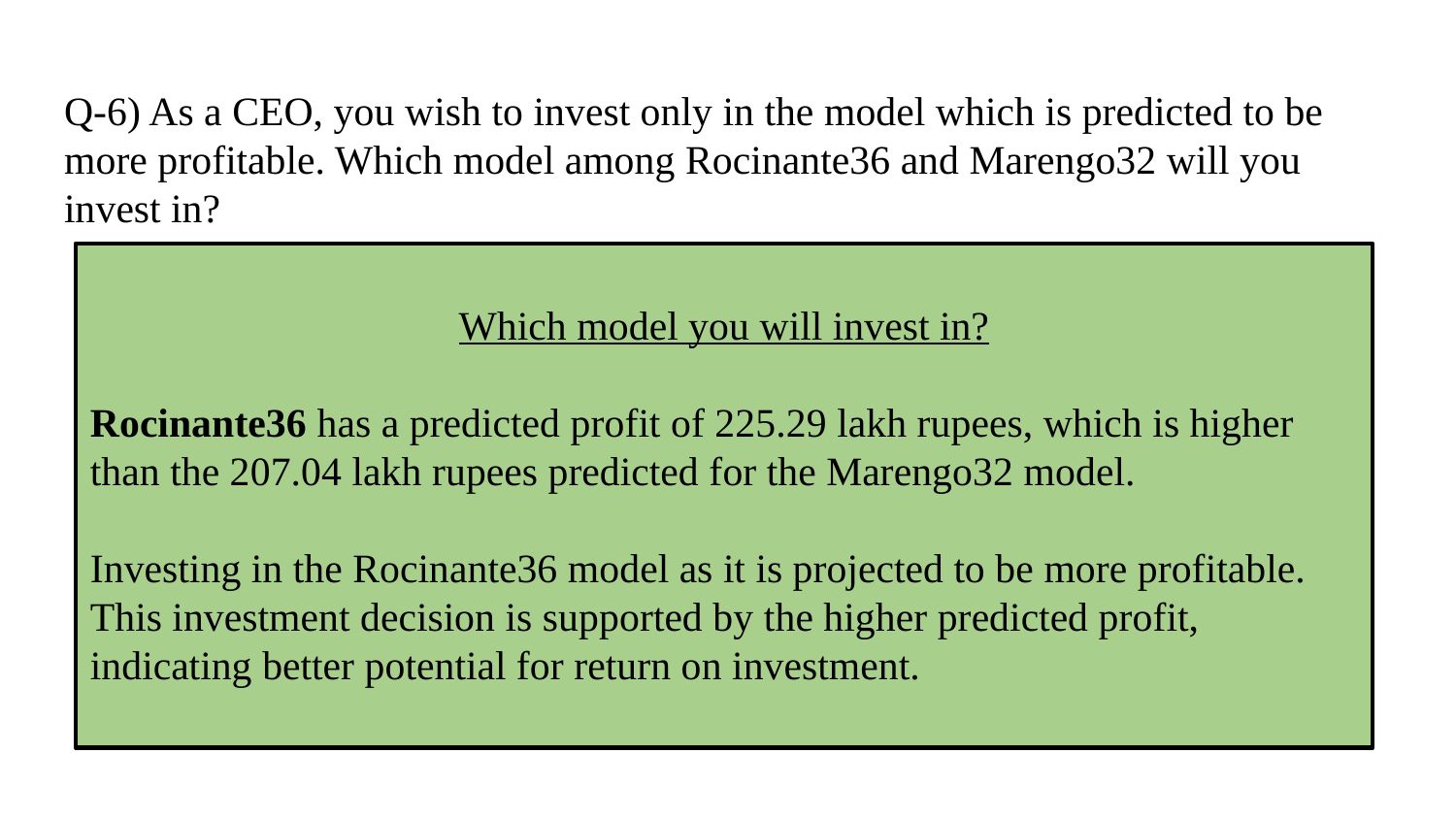

# Q-6) As a CEO, you wish to invest only in the model which is predicted to be more profitable. Which model among Rocinante36 and Marengo32 will you invest in?

Which model you will invest in?

Rocinante36 has a predicted profit of 225.29 lakh rupees, which is higher than the 207.04 lakh rupees predicted for the Marengo32 model.

Investing in the Rocinante36 model as it is projected to be more profitable. This investment decision is supported by the higher predicted profit, indicating better potential for return on investment.